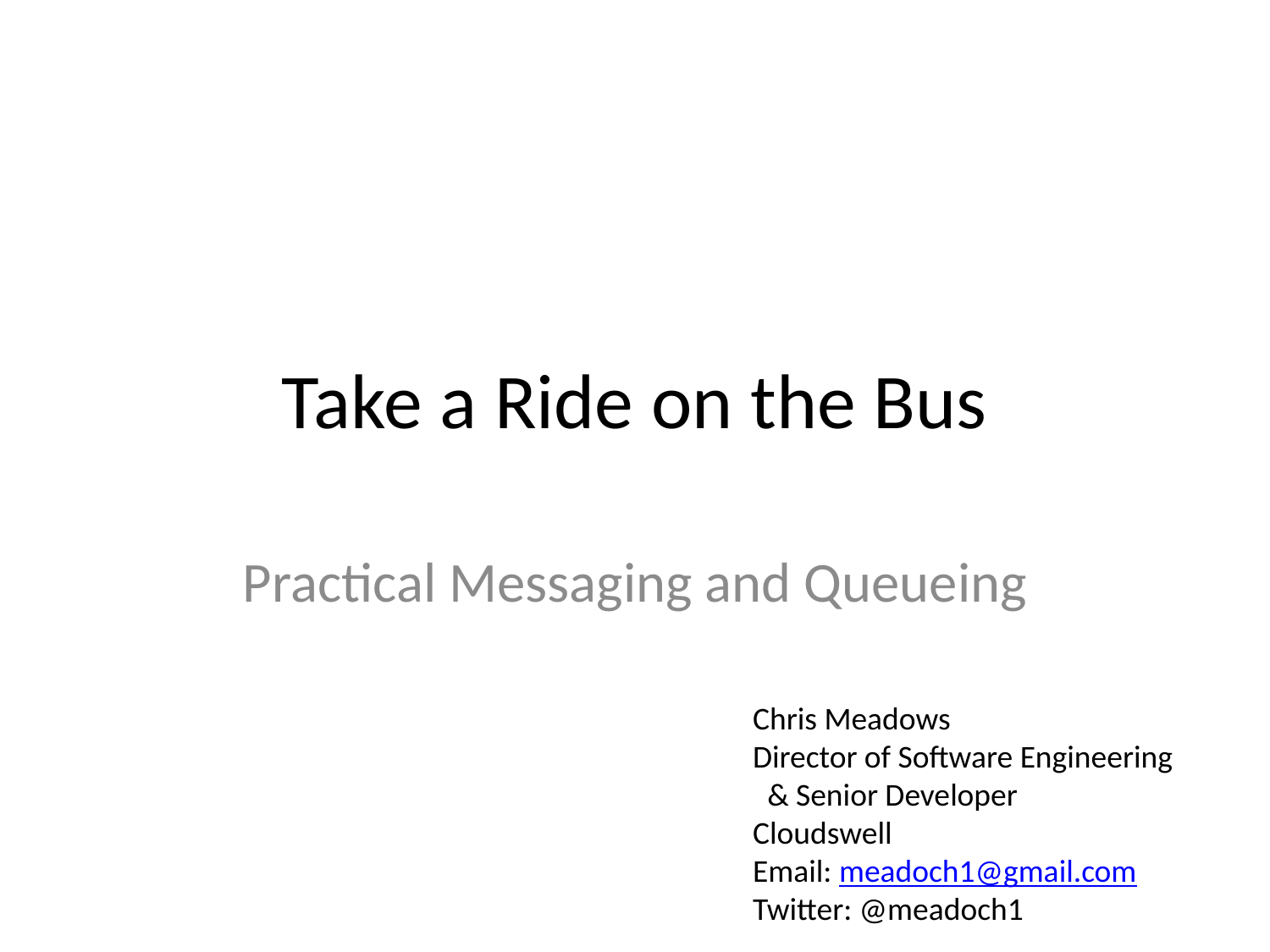

# Take a Ride on the Bus
Practical Messaging and Queueing
Chris Meadows
Director of Software Engineering
  & Senior Developer
Cloudswell
Email: meadoch1@gmail.com
Twitter: @meadoch1